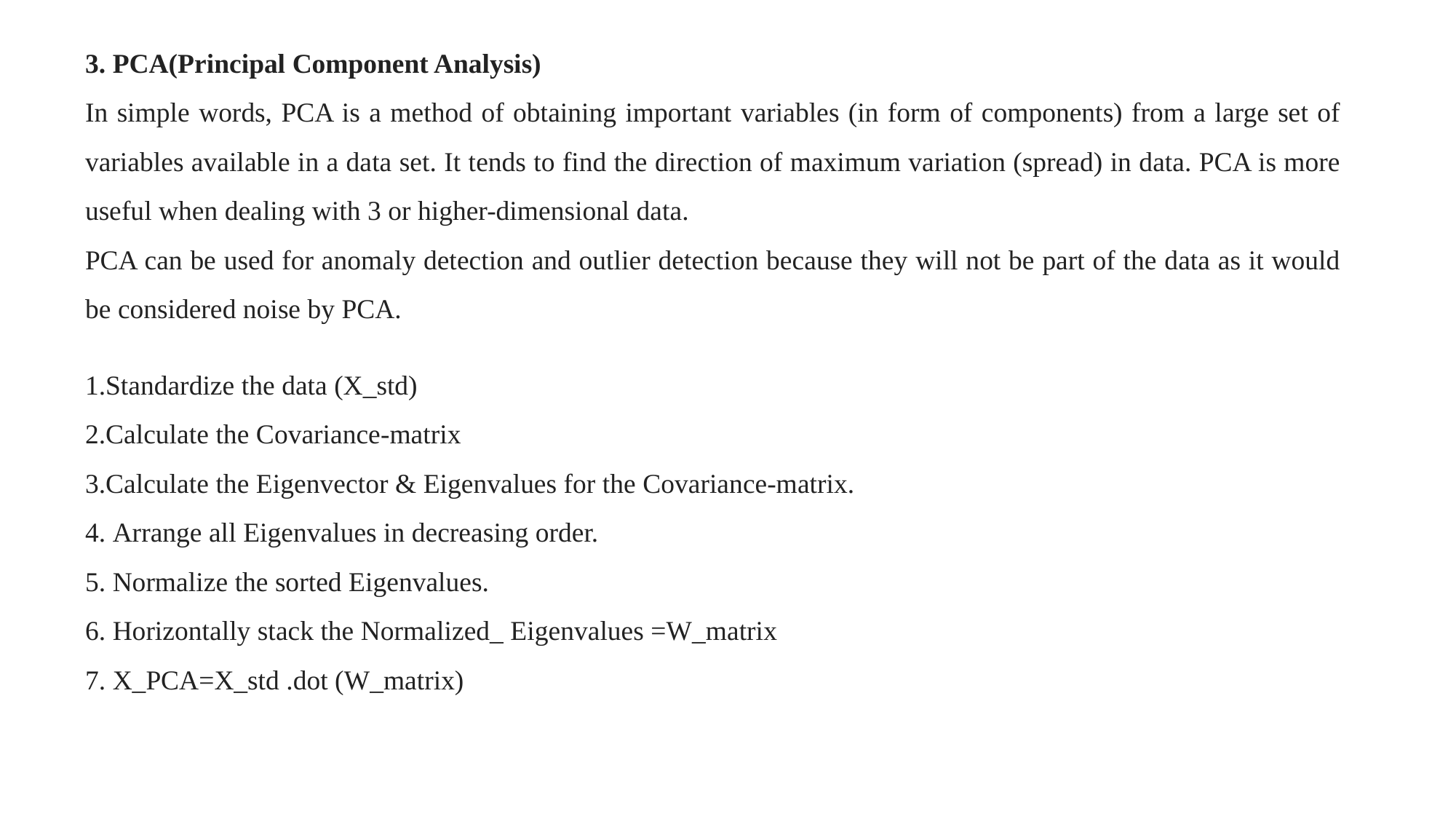

3. PCA(Principal Component Analysis)
In simple words, PCA is a method of obtaining important variables (in form of components) from a large set of variables available in a data set. It tends to find the direction of maximum variation (spread) in data. PCA is more useful when dealing with 3 or higher-dimensional data.
PCA can be used for anomaly detection and outlier detection because they will not be part of the data as it would be considered noise by PCA.
Standardize the data (X_std)
Calculate the Covariance-matrix
Calculate the Eigenvector & Eigenvalues for the Covariance-matrix.
 Arrange all Eigenvalues in decreasing order.
 Normalize the sorted Eigenvalues.
 Horizontally stack the Normalized_ Eigenvalues =W_matrix
 X_PCA=X_std .dot (W_matrix)